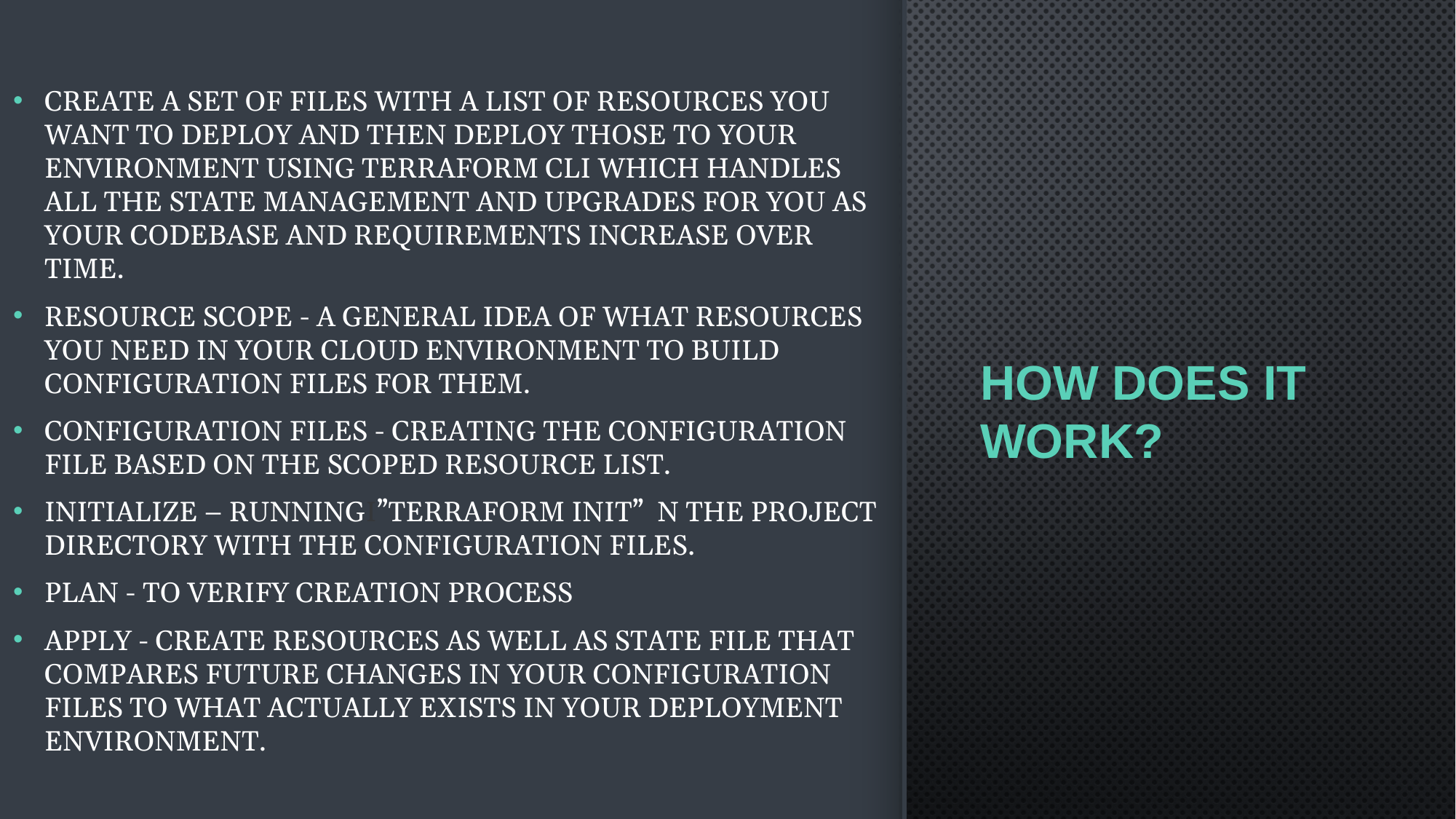

create a set of files with a list of resources you want to deploy and then deploy those to your environment using terraform CLI which handles all the state management and upgrades for you as your codebase and requirements increase over time.
Resource Scope - A general idea of what resources you need in your cloud environment to build configuration files for them.
Configuration Files - Creating the configuration file based on the scoped resource list.
Initialize – Runningi”Terraform init”  n the project directory with the configuration files.
Plan - to verify creation process
Apply - create resources as well as state file that compares future changes in your configuration files to what actually exists in your deployment environment.
# How does it work?